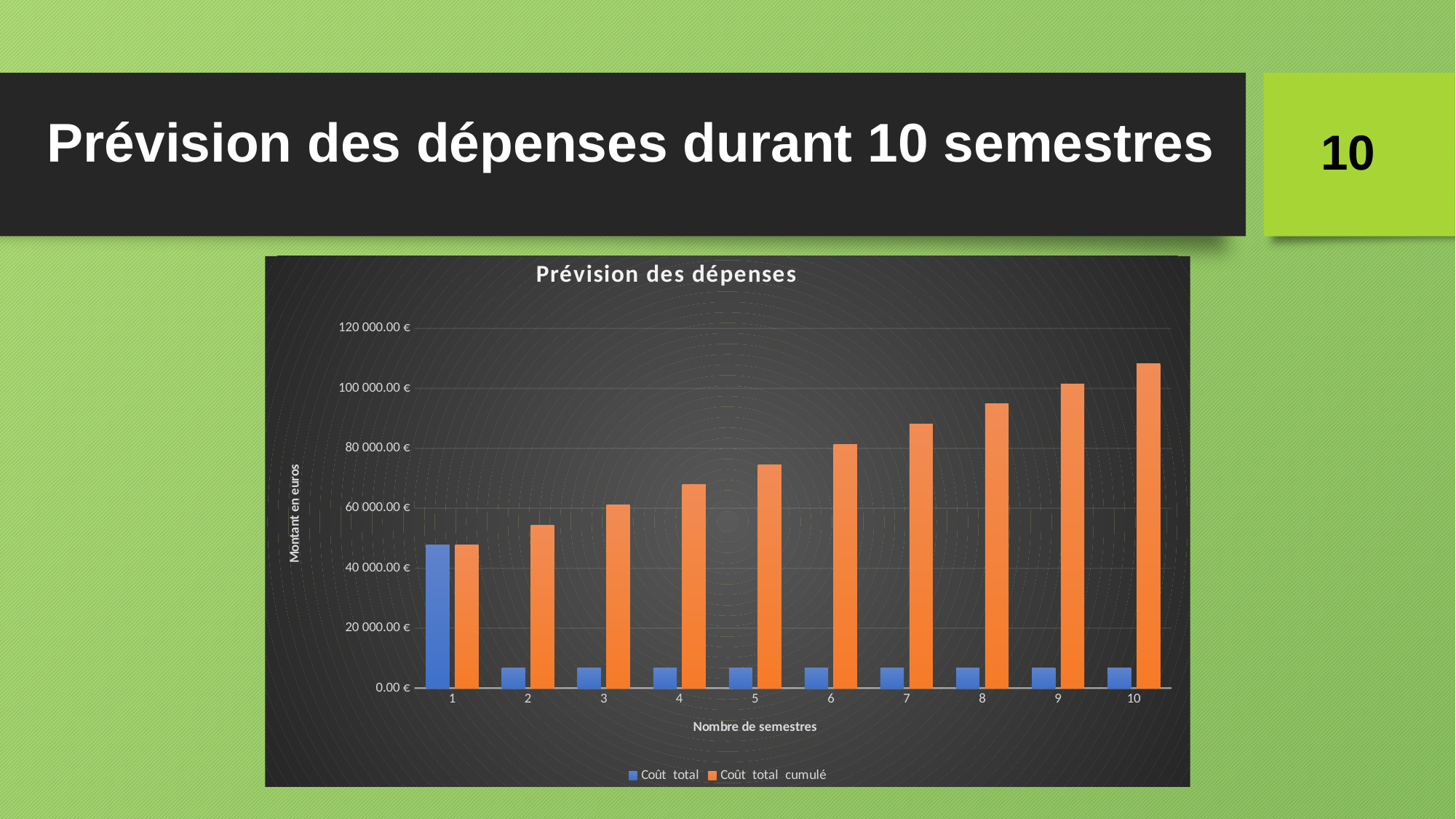

# Prévision des dépenses durant 10 semestres
10

### Chart: Prévision des dépenses

| Category |  |  |
|---|---|---|